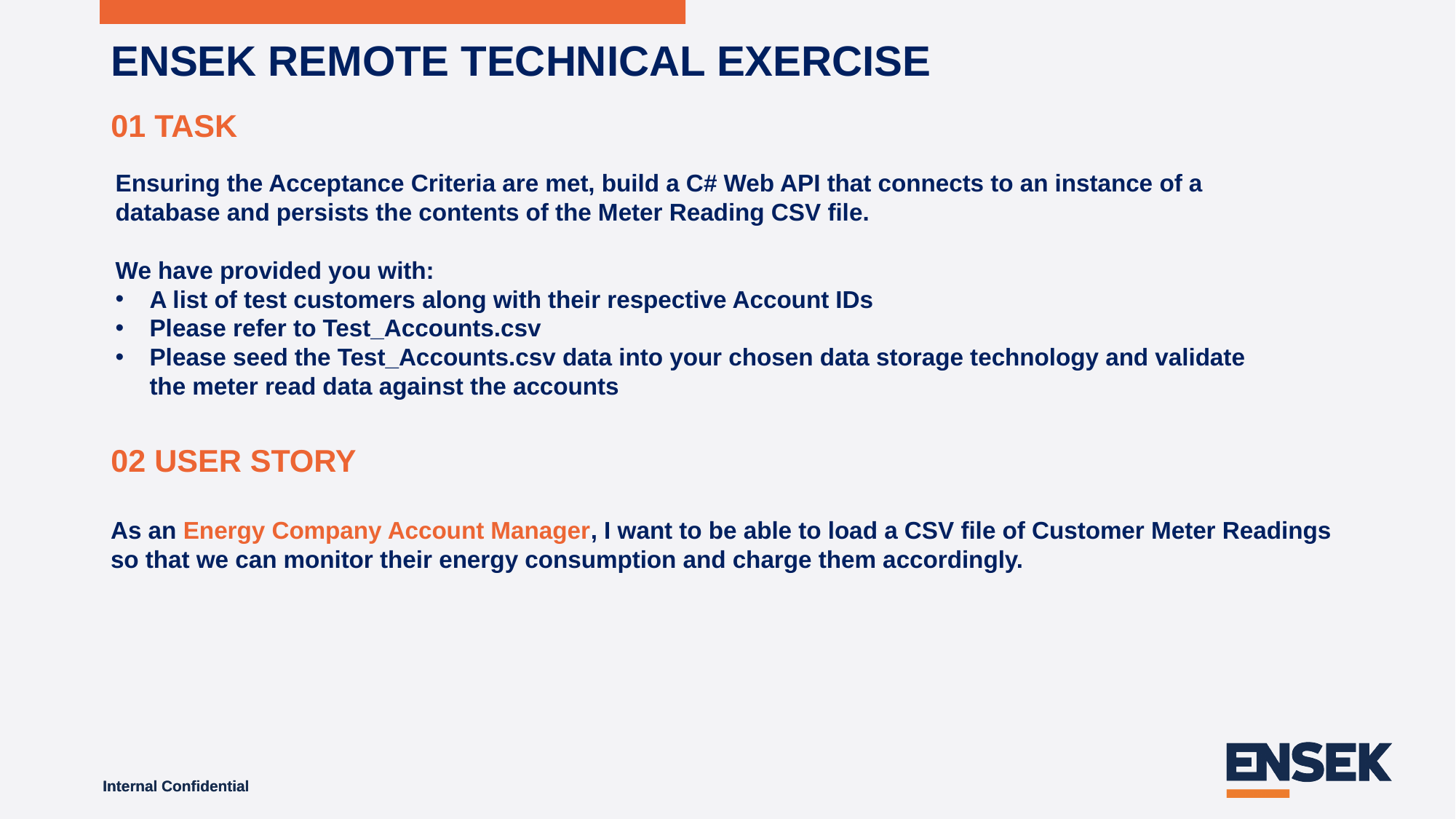

# ENSEK REMOTE TECHNICAL EXERCISE
01 TASK
Ensuring the Acceptance Criteria are met, build a C# Web API that connects to an instance of a database and persists the contents of the Meter Reading CSV file.

We have provided you with:
A list of test customers along with their respective Account IDs
Please refer to Test_Accounts.csv
Please seed the Test_Accounts.csv data into your chosen data storage technology and validate the meter read data against the accounts
02 USER STORY
As an Energy Company Account Manager, I want to be able to load a CSV file of Customer Meter Readings so that we can monitor their energy consumption and charge them accordingly.